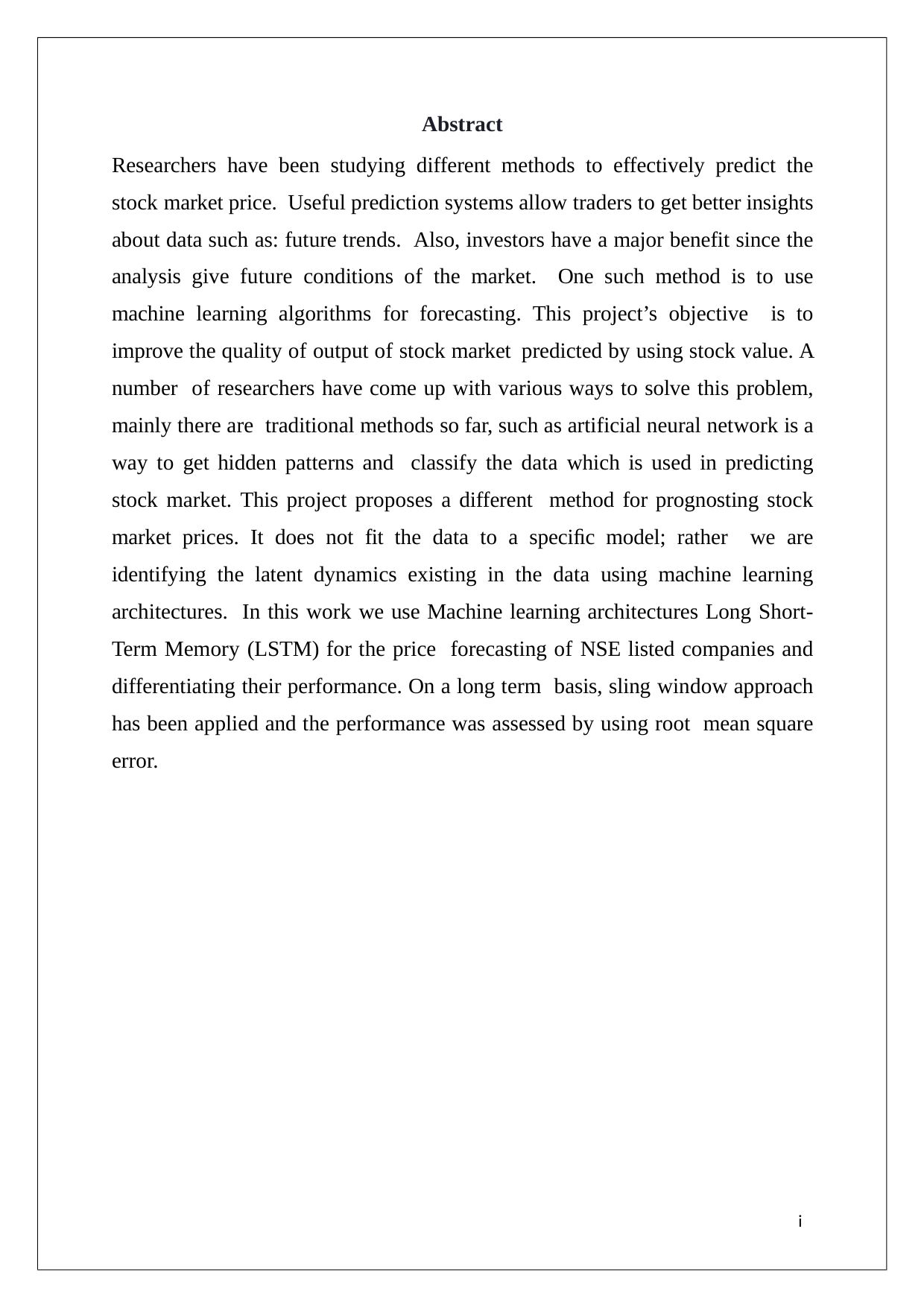

Abstract
Researchers have been studying different methods to effectively predict the stock market price.  Useful prediction systems allow traders to get better insights about data such as: future trends.  Also, investors have a major benefit since the analysis give future conditions of the market.  One such method is to use machine learning algorithms for forecasting. This project’s objective  is to improve the quality of output of stock market predicted by using stock value. A number  of researchers have come up with various ways to solve this problem, mainly there are  traditional methods so far, such as artificial neural network is a way to get hidden patterns and  classify the data which is used in predicting stock market. This project proposes a different  method for prognosting stock market prices. It does not fit the data to a speciﬁc model; rather  we are identifying the latent dynamics existing in the data using machine learning architectures.  In this work we use Machine learning architectures Long Short-Term Memory (LSTM) for the price  forecasting of NSE listed companies and differentiating their performance. On a long term  basis, sling window approach has been applied and the performance was assessed by using root  mean square error.
i